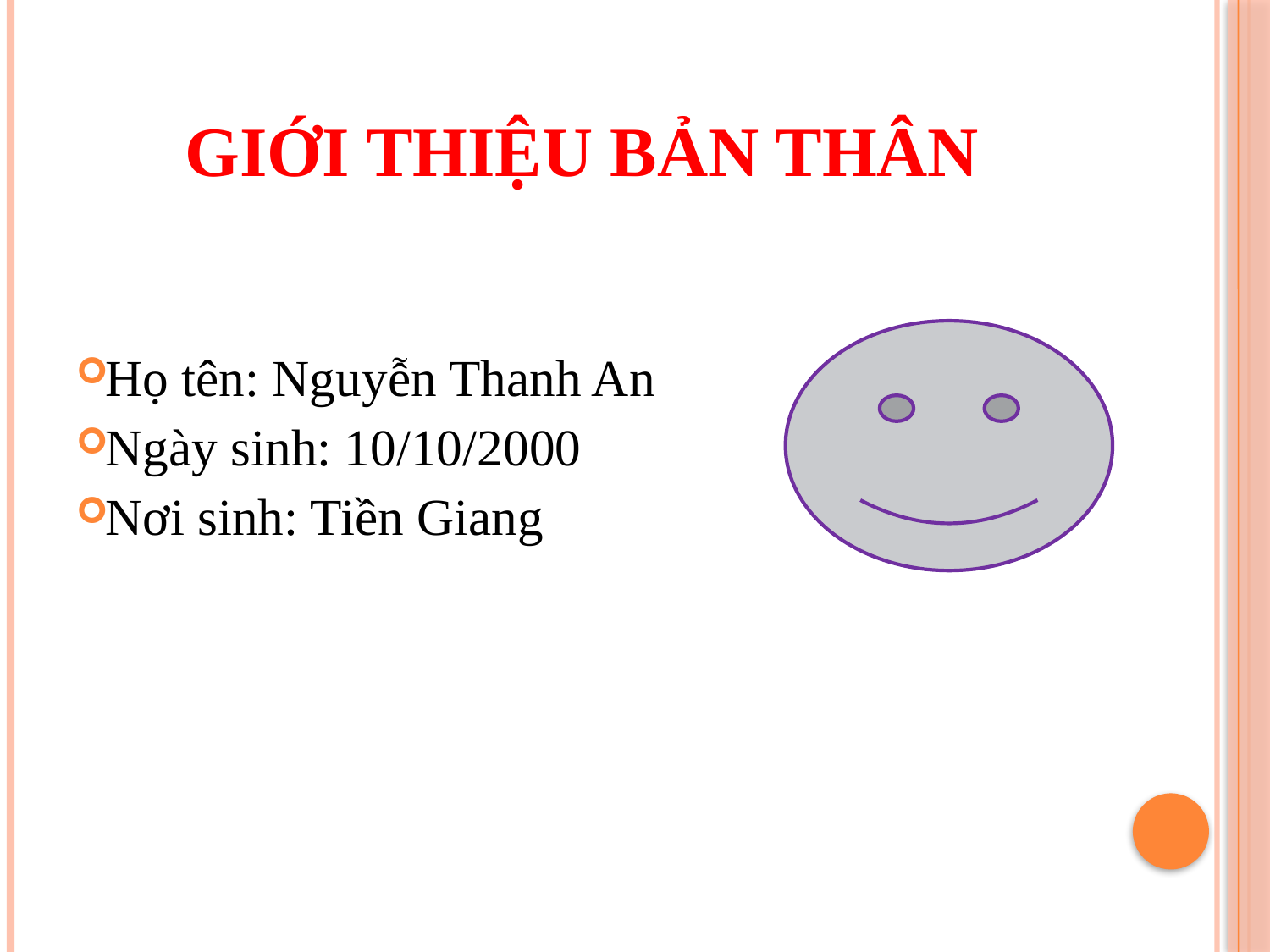

# GIỚI THIỆU BẢN THÂN

Họ tên: Nguyễn Thanh An
Ngày sinh: 10/10/2000
Nơi sinh: Tiền Giang